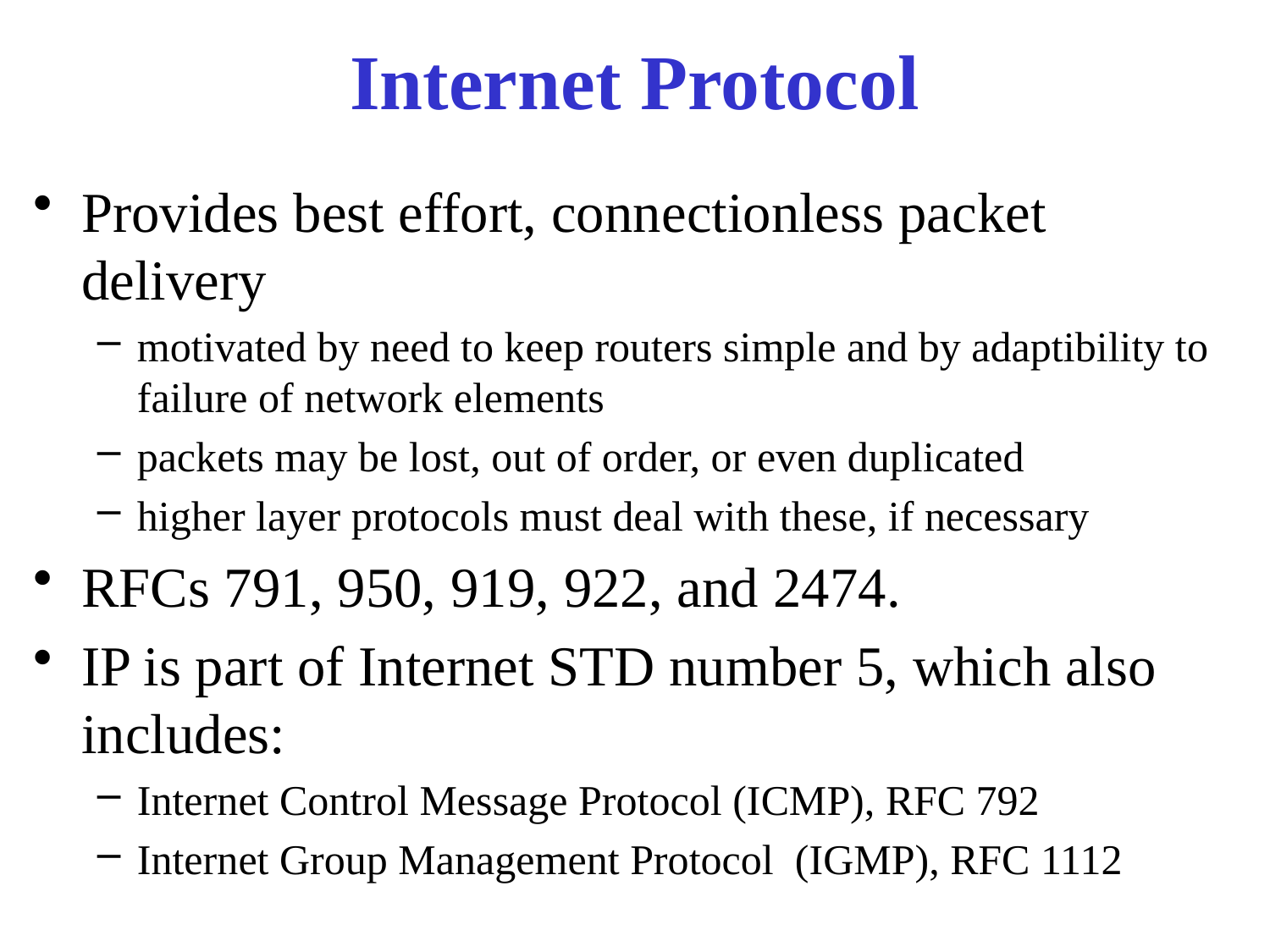

# Internet Protocol
Provides best effort, connectionless packet delivery
motivated by need to keep routers simple and by adaptibility to failure of network elements
packets may be lost, out of order, or even duplicated
higher layer protocols must deal with these, if necessary
RFCs 791, 950, 919, 922, and 2474.
IP is part of Internet STD number 5, which also includes:
Internet Control Message Protocol (ICMP), RFC 792
Internet Group Management Protocol  (IGMP), RFC 1112